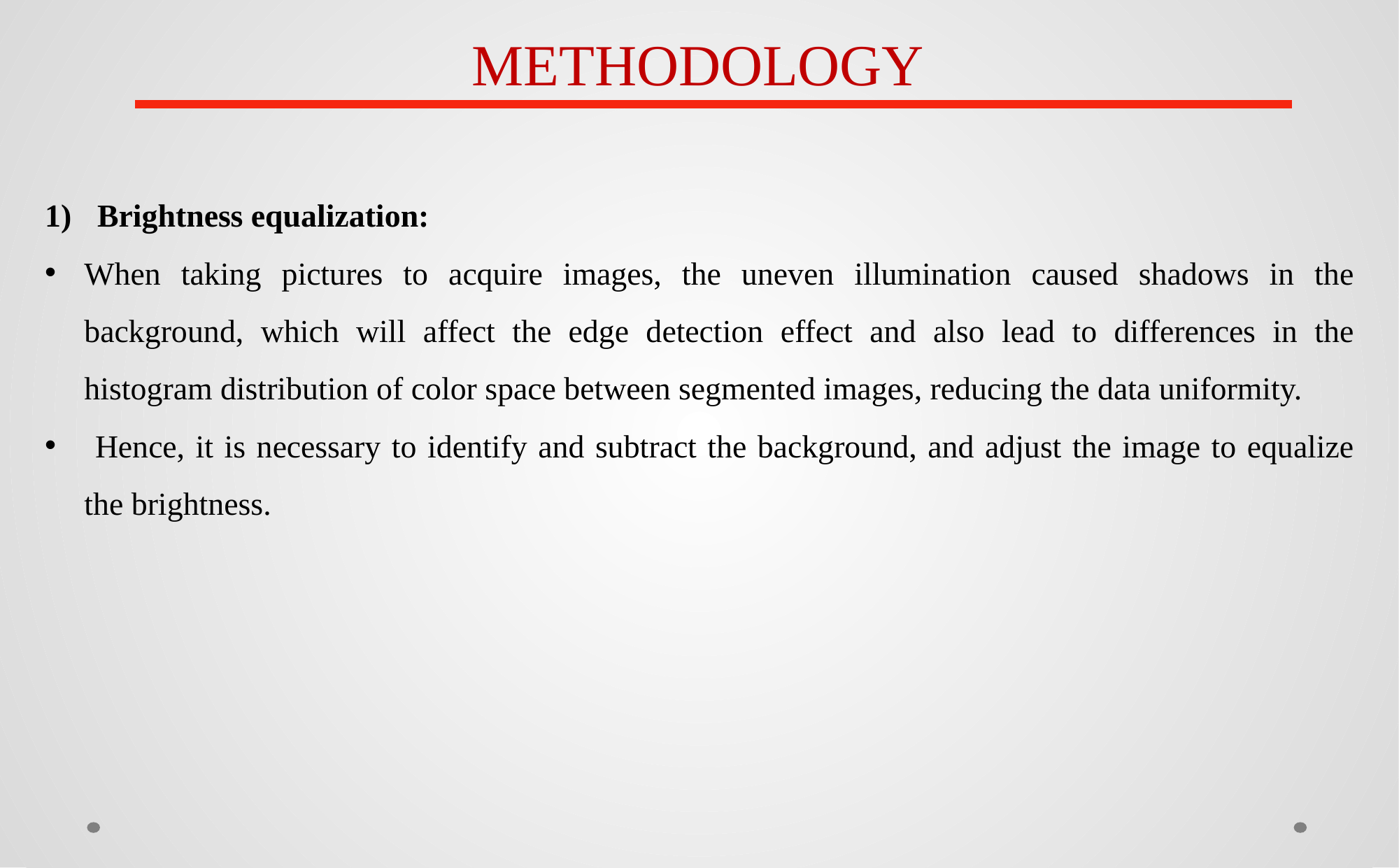

METHODOLOGY
Brightness equalization:
When taking pictures to acquire images, the uneven illumination caused shadows in the background, which will affect the edge detection effect and also lead to differences in the histogram distribution of color space between segmented images, reducing the data uniformity.
 Hence, it is necessary to identify and subtract the background, and adjust the image to equalize the brightness.